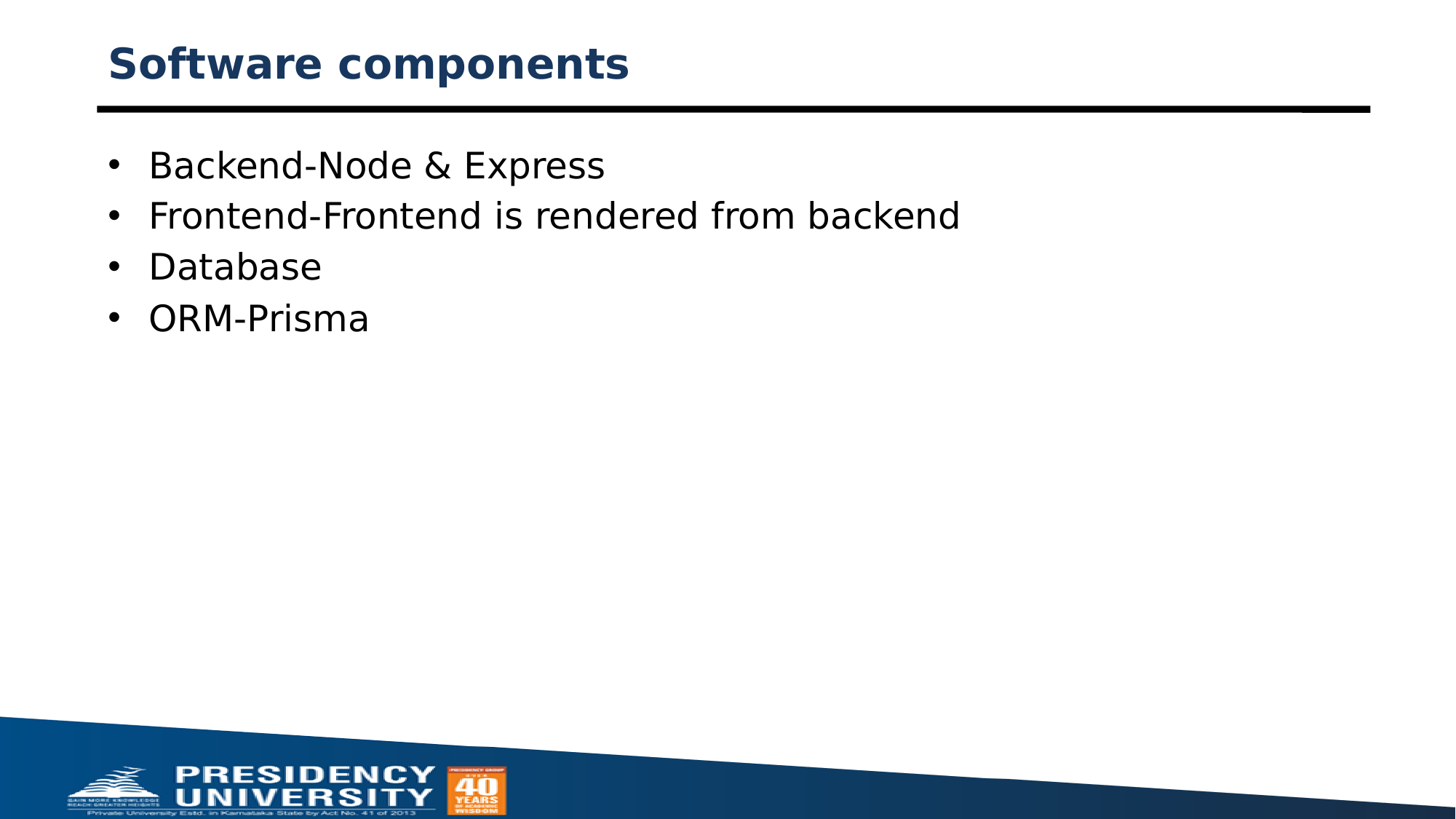

# Software components
Backend-Node & Express
Frontend-Frontend is rendered from backend
Database
ORM-Prisma